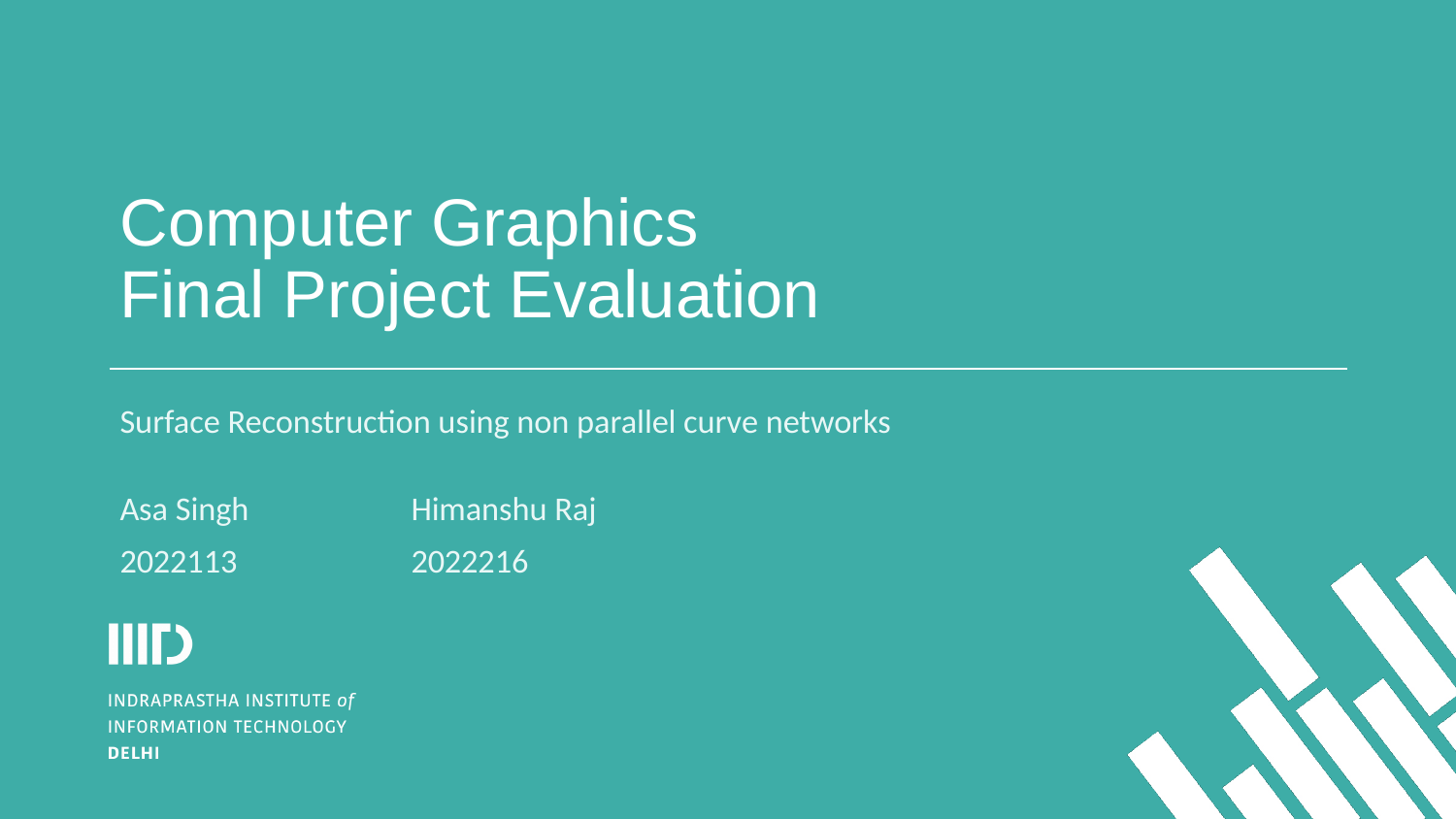

# Computer Graphics
Final Project Evaluation
Surface Reconstruction using non parallel curve networks

Asa Singh		Himanshu Raj
2022113		2022216